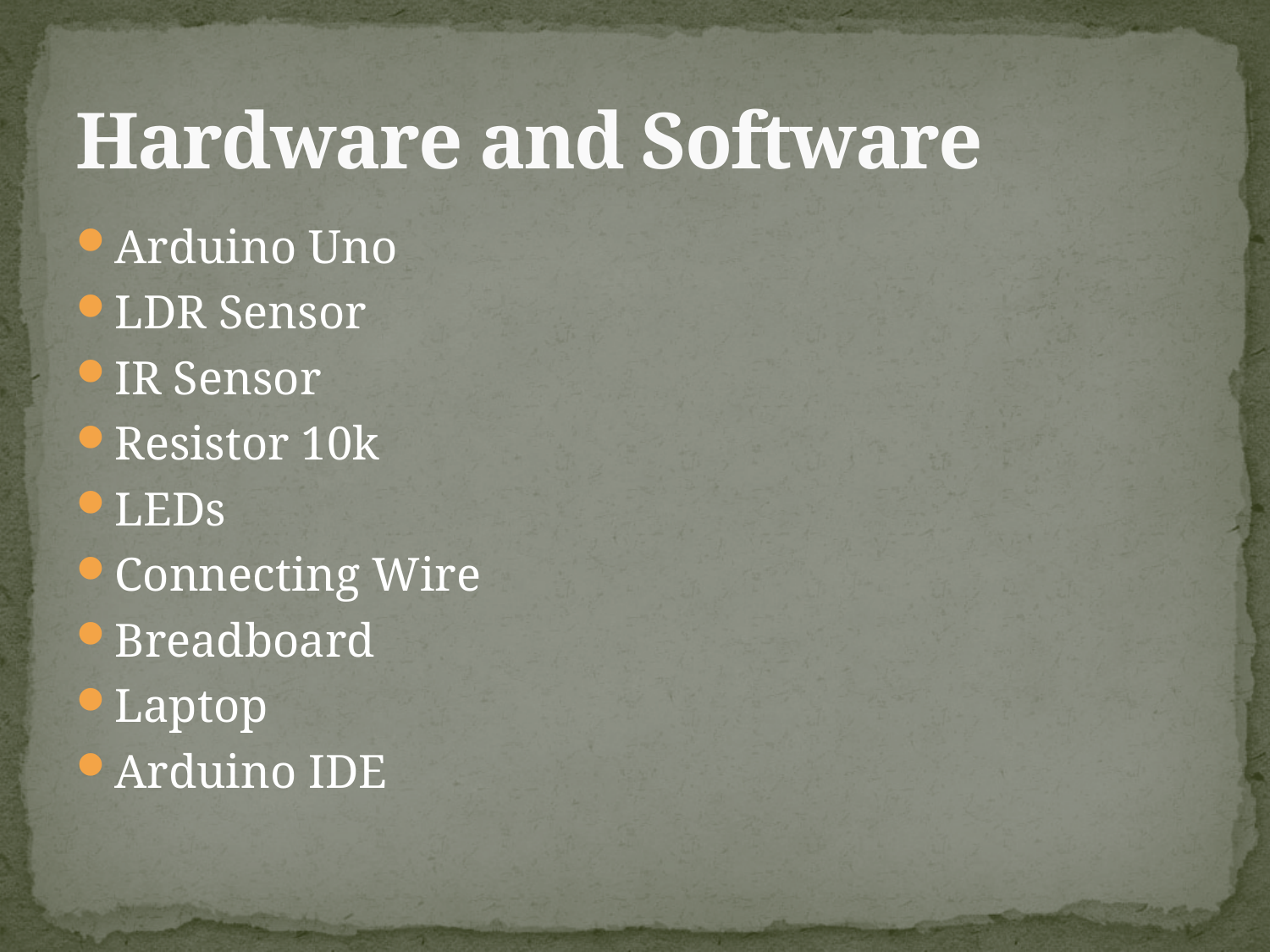

# Hardware and Software
Arduino Uno
LDR Sensor
IR Sensor
Resistor 10k
LEDs
Connecting Wire
Breadboard
Laptop
Arduino IDE